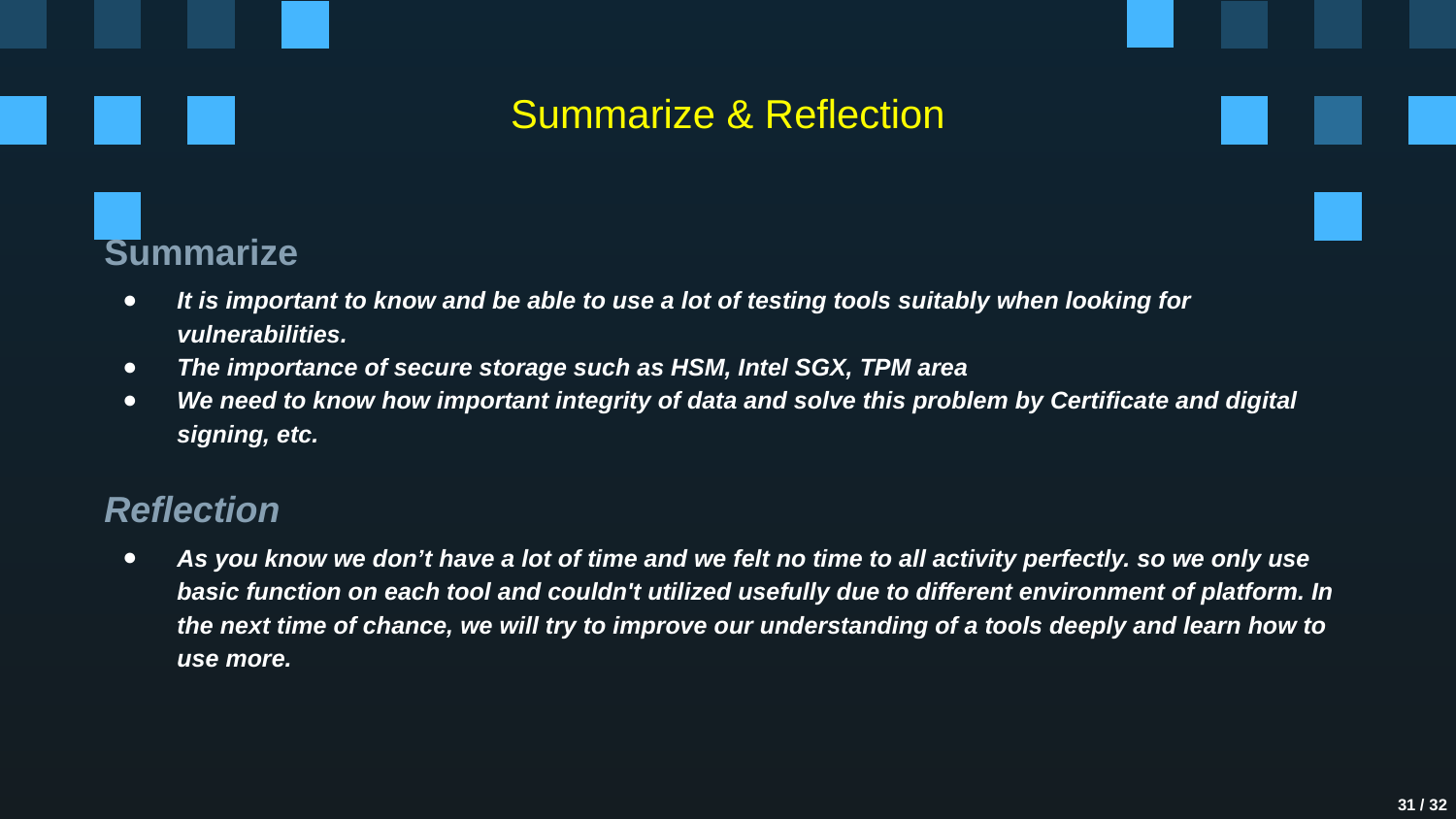

# Summarize & Reflection
Summarize
It is important to know and be able to use a lot of testing tools suitably when looking for vulnerabilities.
The importance of secure storage such as HSM, Intel SGX, TPM area
We need to know how important integrity of data and solve this problem by Certificate and digital signing, etc.
Reflection
As you know we don’t have a lot of time and we felt no time to all activity perfectly. so we only use basic function on each tool and couldn't utilized usefully due to different environment of platform. In the next time of chance, we will try to improve our understanding of a tools deeply and learn how to use more.
31 / 32